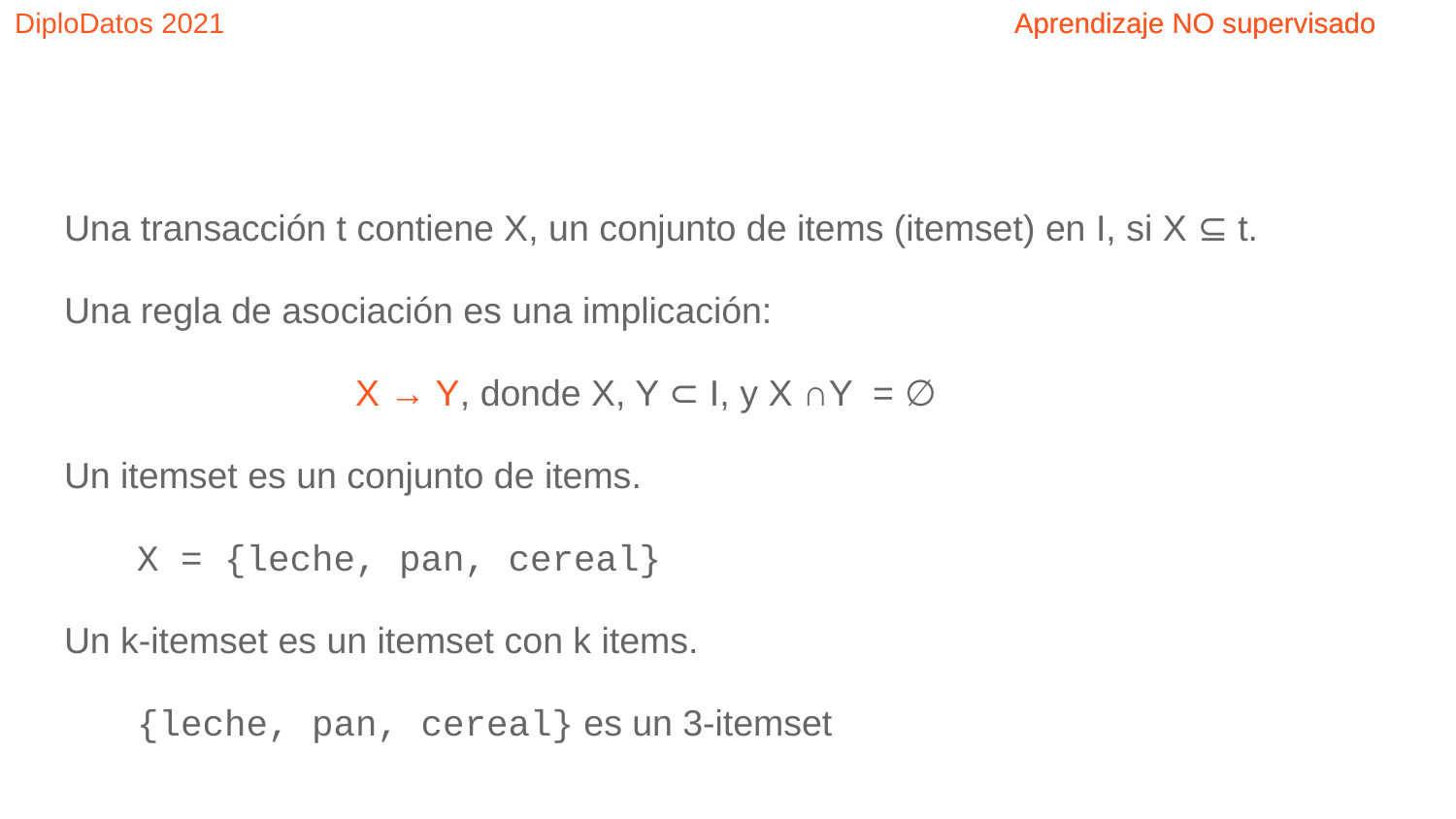

#
Una transacción t contiene X, un conjunto de items (itemset) en I, si X ⊆ t.
Una regla de asociación es una implicación:
		X → Y, donde X, Y ⊂ I, y X ∩Y  = ∅
Un itemset es un conjunto de items.
X = {leche, pan, cereal}
Un k-itemset es un itemset con k items.
{leche, pan, cereal} es un 3-itemset